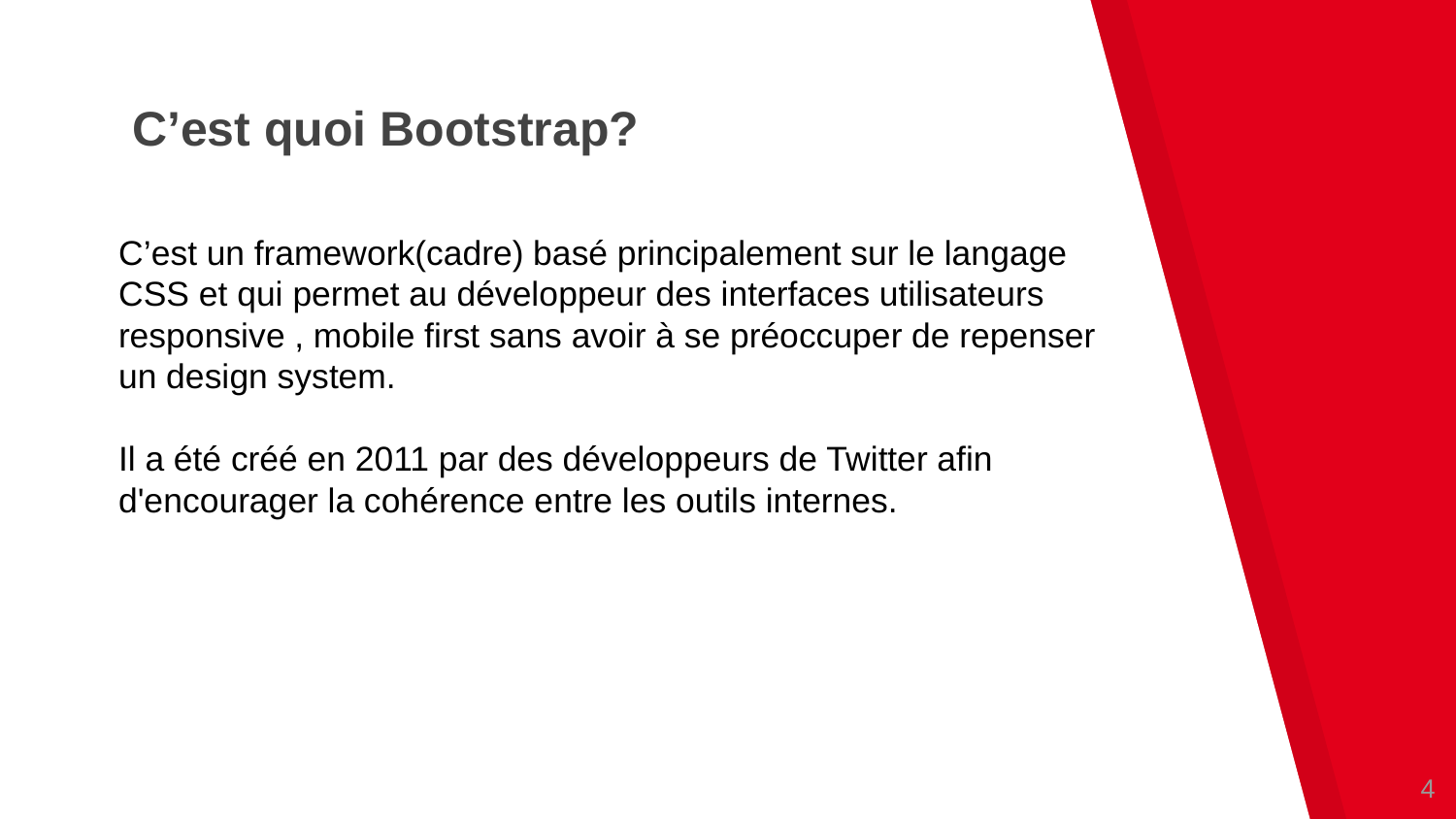

# C’est quoi Bootstrap?
C’est un framework(cadre) basé principalement sur le langage CSS et qui permet au développeur des interfaces utilisateurs responsive , mobile first sans avoir à se préoccuper de repenser un design system.

Il a été créé en 2011 par des développeurs de Twitter afin d'encourager la cohérence entre les outils internes.

4